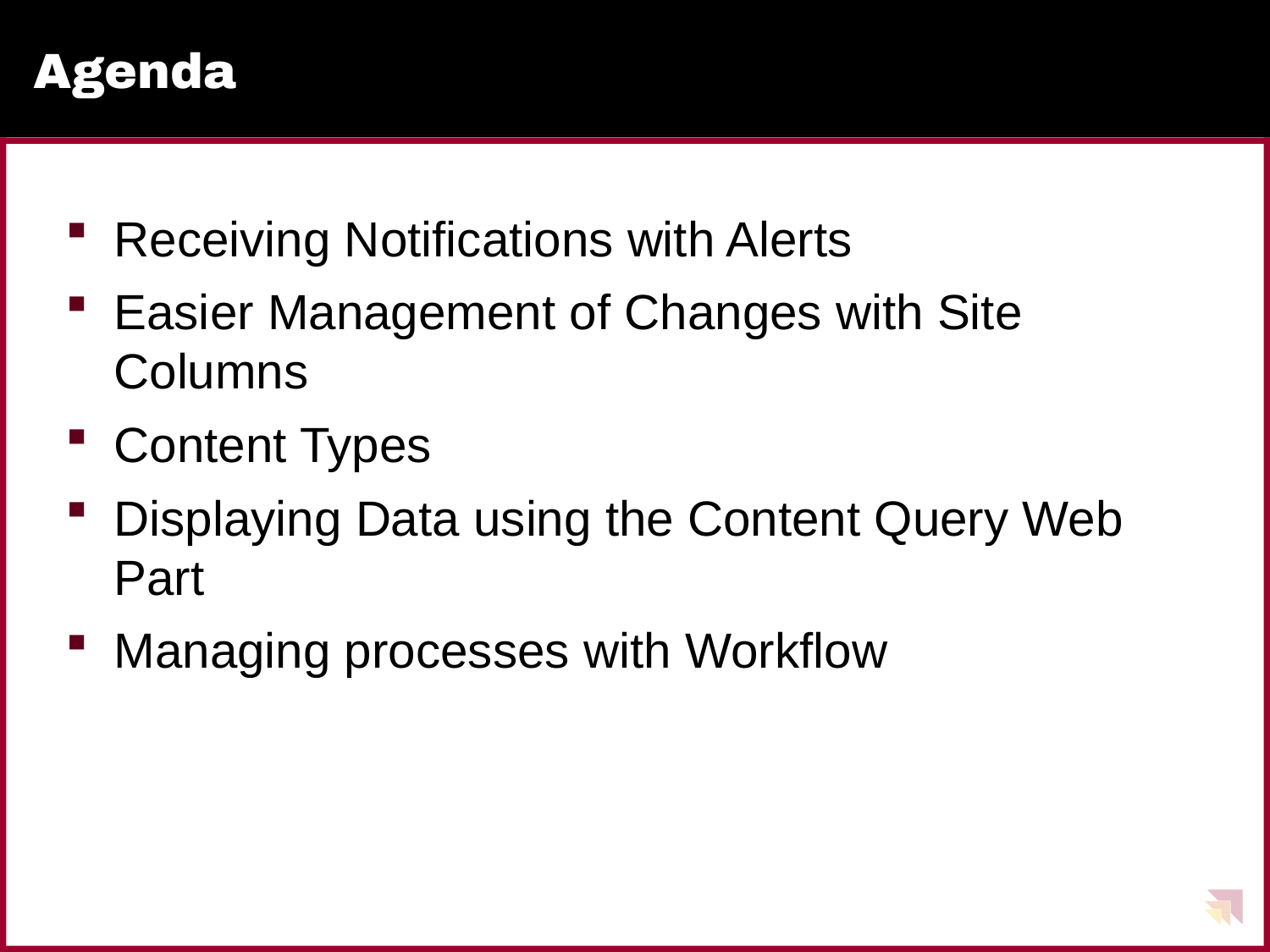

# Agenda
Receiving Notifications with Alerts
Easier Management of Changes with Site Columns
Content Types
Displaying Data using the Content Query Web Part
Managing processes with Workflow